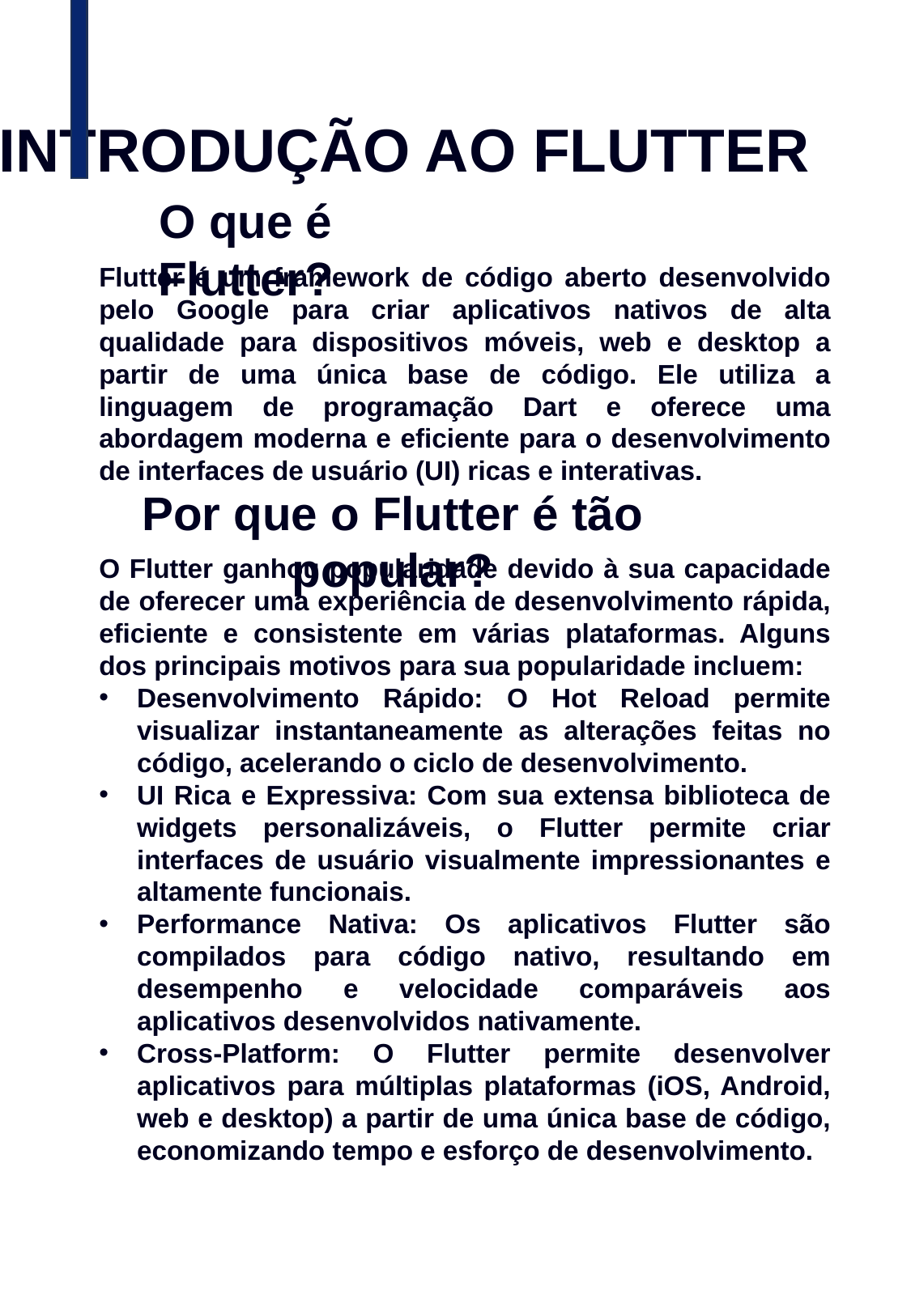

INTRODUÇÃO AO FLUTTER
O que é Flutter?
Flutter é um framework de código aberto desenvolvido pelo Google para criar aplicativos nativos de alta qualidade para dispositivos móveis, web e desktop a partir de uma única base de código. Ele utiliza a linguagem de programação Dart e oferece uma abordagem moderna e eficiente para o desenvolvimento de interfaces de usuário (UI) ricas e interativas.
Por que o Flutter é tão popular?
O Flutter ganhou popularidade devido à sua capacidade de oferecer uma experiência de desenvolvimento rápida, eficiente e consistente em várias plataformas. Alguns dos principais motivos para sua popularidade incluem:
Desenvolvimento Rápido: O Hot Reload permite visualizar instantaneamente as alterações feitas no código, acelerando o ciclo de desenvolvimento.
UI Rica e Expressiva: Com sua extensa biblioteca de widgets personalizáveis, o Flutter permite criar interfaces de usuário visualmente impressionantes e altamente funcionais.
Performance Nativa: Os aplicativos Flutter são compilados para código nativo, resultando em desempenho e velocidade comparáveis aos aplicativos desenvolvidos nativamente.
Cross-Platform: O Flutter permite desenvolver aplicativos para múltiplas plataformas (iOS, Android, web e desktop) a partir de uma única base de código, economizando tempo e esforço de desenvolvimento.